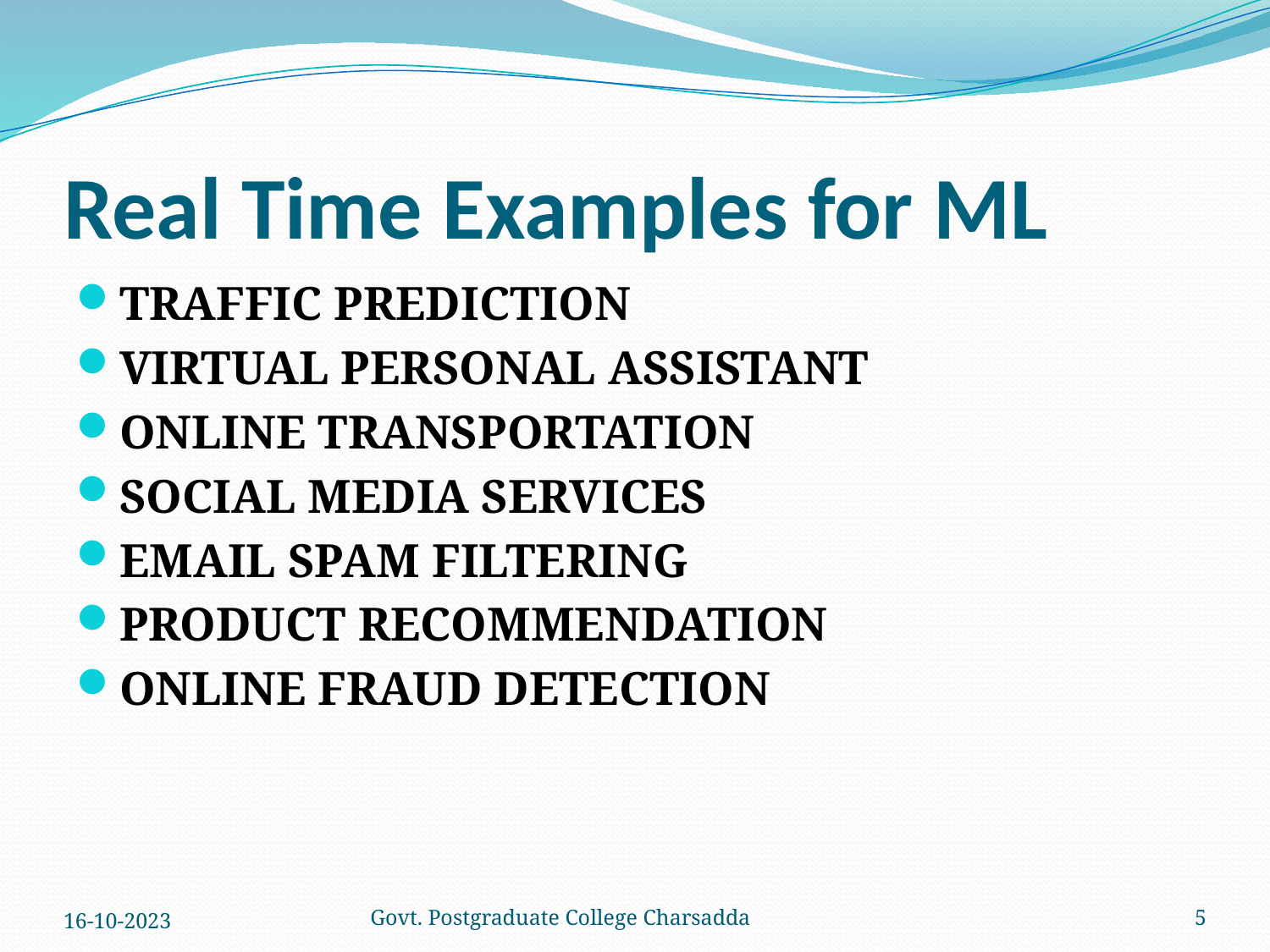

# Real Time Examples for ML
TRAFFIC PREDICTION
VIRTUAL PERSONAL ASSISTANT
ONLINE TRANSPORTATION
SOCIAL MEDIA SERVICES
EMAIL SPAM FILTERING
PRODUCT RECOMMENDATION
ONLINE FRAUD DETECTION
16-10-2023
Govt. Postgraduate College Charsadda
5